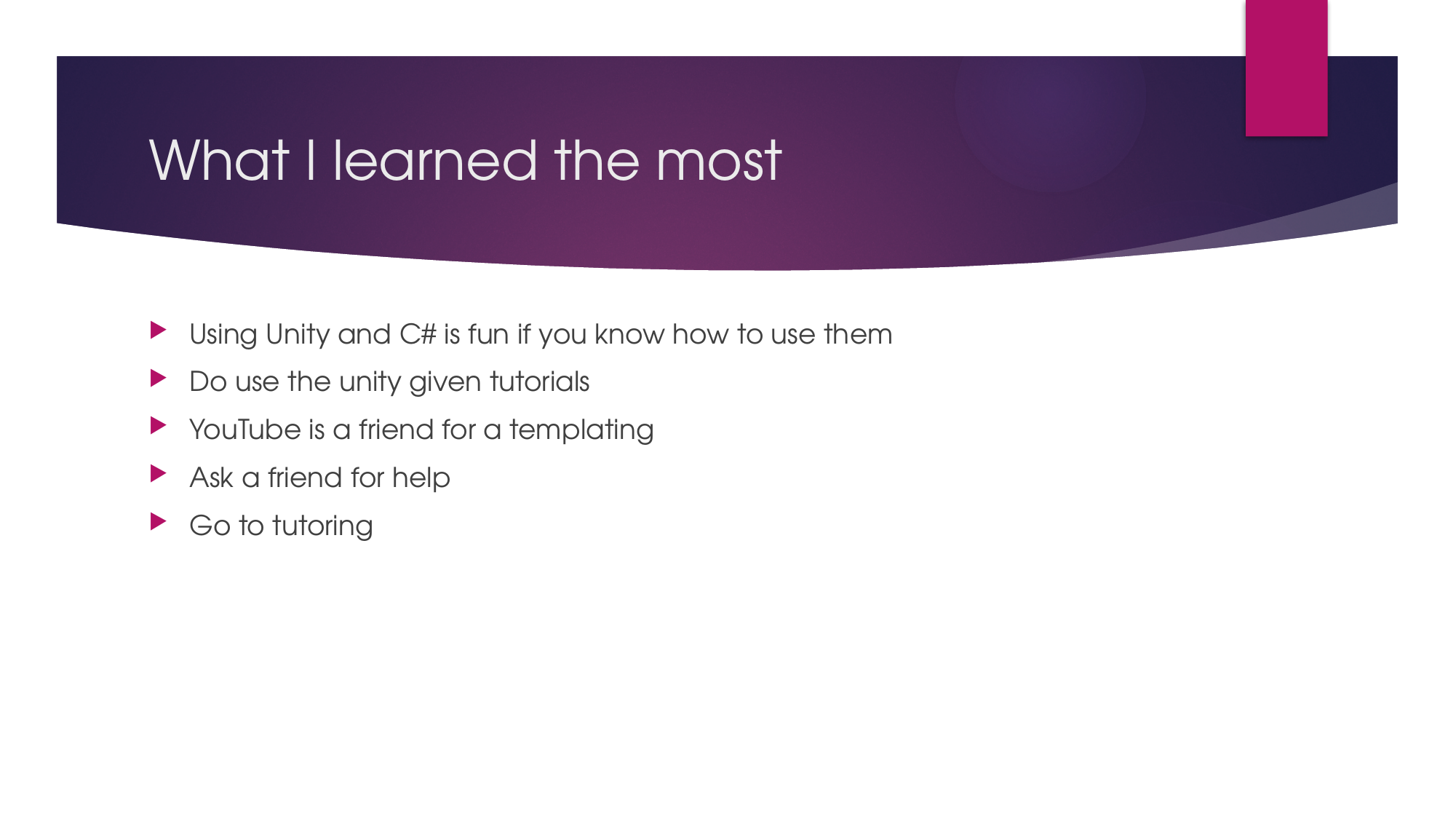

# What I learned the most
Using Unity and C# is fun if you know how to use them
Do use the unity given tutorials
YouTube is a friend for a templating
Ask a friend for help
Go to tutoring